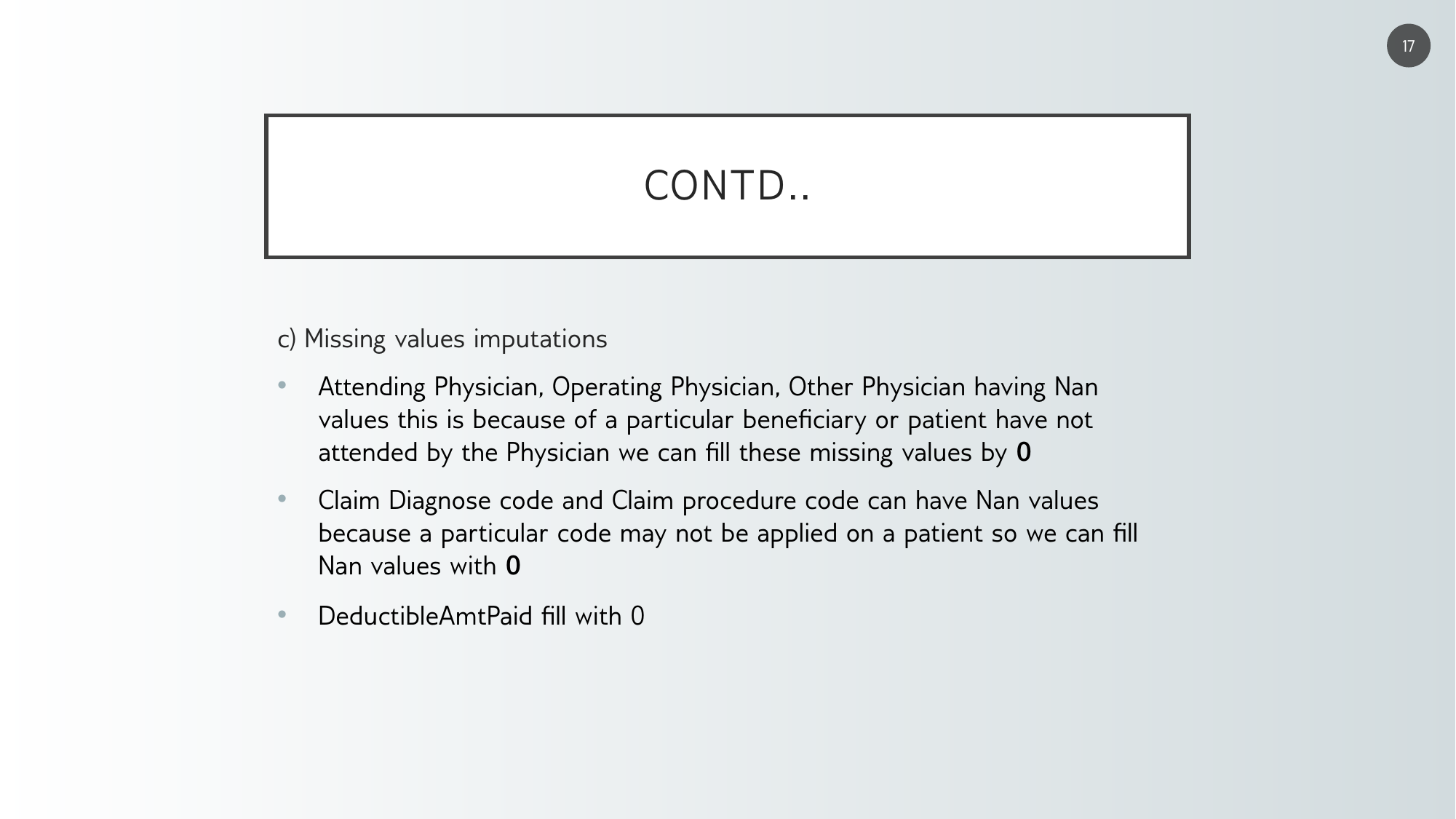

17
# CONTD..
c) Missing values imputations
Attending Physician, Operating Physician, Other Physician having Nan values this is because of a particular beneficiary or patient have not attended by the Physician we can fill these missing values by 0
Claim Diagnose code and Claim procedure code can have Nan values because a particular code may not be applied on a patient so we can fill Nan values with 0
DeductibleAmtPaid fill with 0